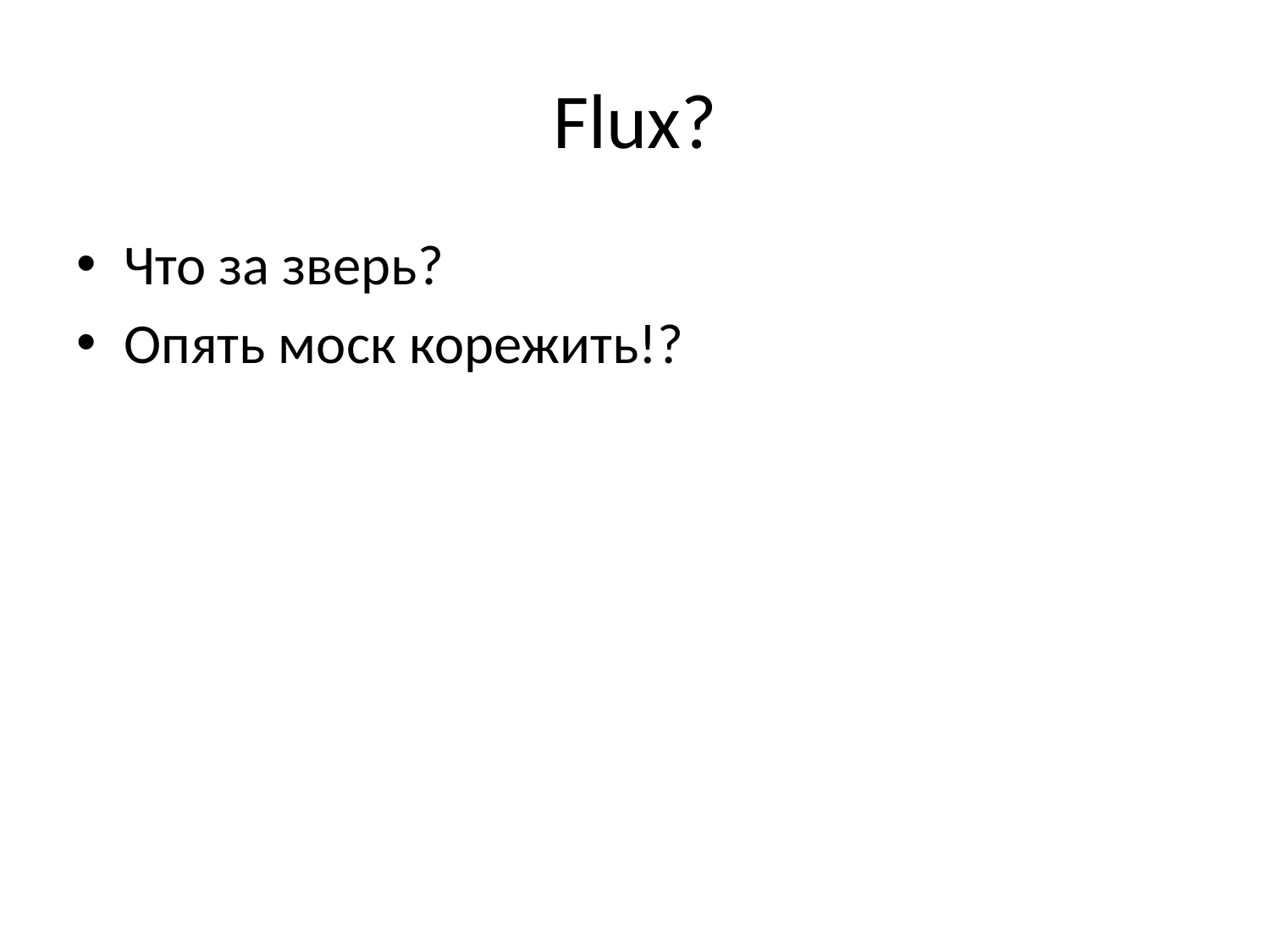

# Flux?
Что за зверь?
Опять моск корежить!?